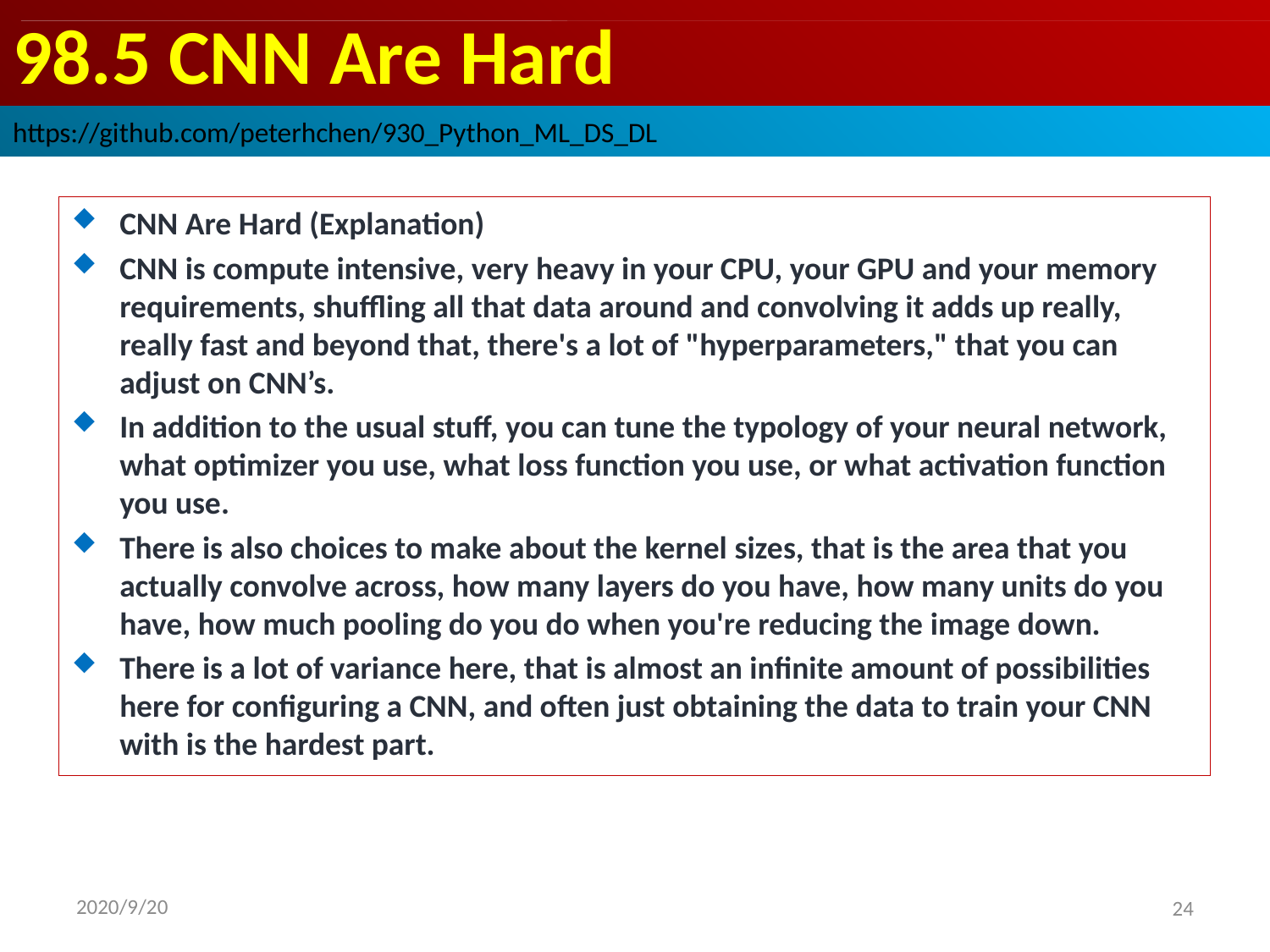

# 98.5 CNN Are Hard

https://github.com/peterhchen/930_Python_ML_DS_DL
CNN Are Hard (Explanation)
CNN is compute intensive, very heavy in your CPU, your GPU and your memory requirements, shuffling all that data around and convolving it adds up really, really fast and beyond that, there's a lot of "hyperparameters," that you can adjust on CNN’s.
In addition to the usual stuff, you can tune the typology of your neural network,  what optimizer you use, what loss function you use, or what activation function you use.
There is also choices to make about the kernel sizes, that is the area that you actually convolve across, how many layers do you have, how many units do you have, how much pooling do you do when you're reducing the image down.
There is a lot of variance here, that is almost an infinite amount of possibilities here for configuring a CNN, and often just obtaining the data to train your CNN with is the hardest part.
2020/9/20
24